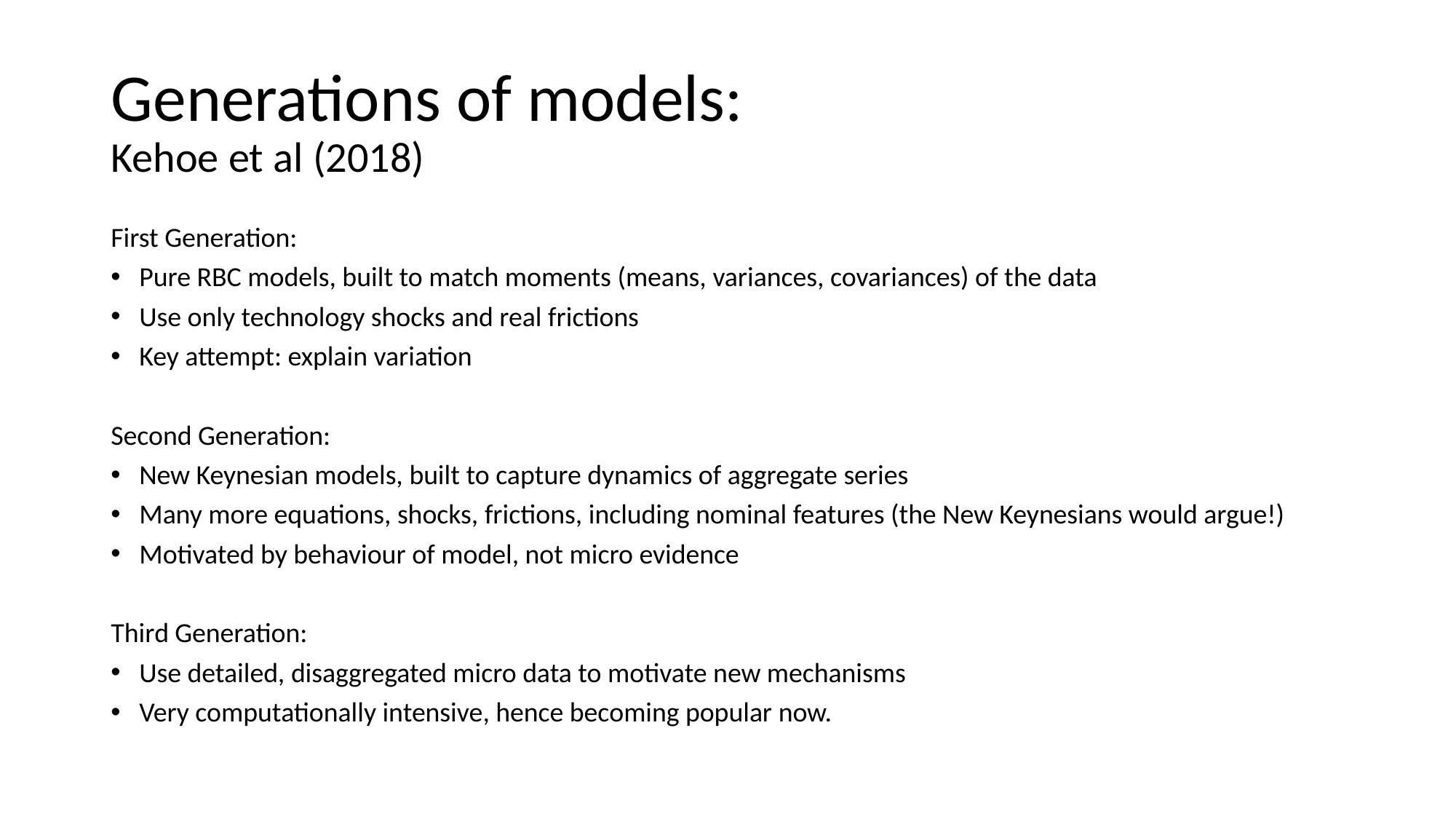

# Generations of models: Kehoe et al (2018)
First Generation:
Pure RBC models, built to match moments (means, variances, covariances) of the data
Use only technology shocks and real frictions
Key attempt: explain variation

Second Generation:
New Keynesian models, built to capture dynamics of aggregate series
Many more equations, shocks, frictions, including nominal features (the New Keynesians would argue!)
Motivated by behaviour of model, not micro evidence

Third Generation:
Use detailed, disaggregated micro data to motivate new mechanisms
Very computationally intensive, hence becoming popular now.